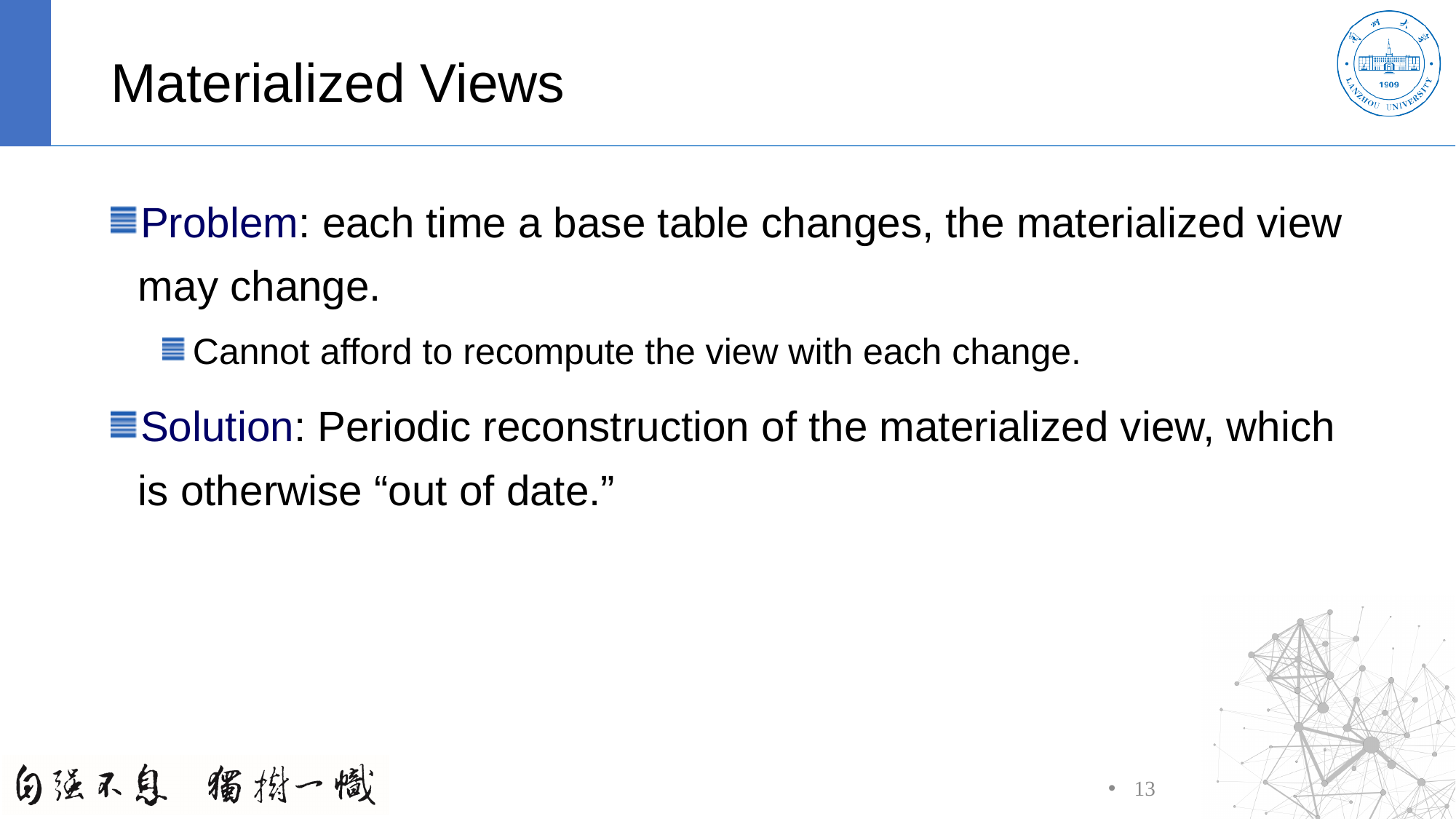

# Materialized Views
Problem: each time a base table changes, the materialized view may change.
Cannot afford to recompute the view with each change.
Solution: Periodic reconstruction of the materialized view, which is otherwise “out of date.”
13